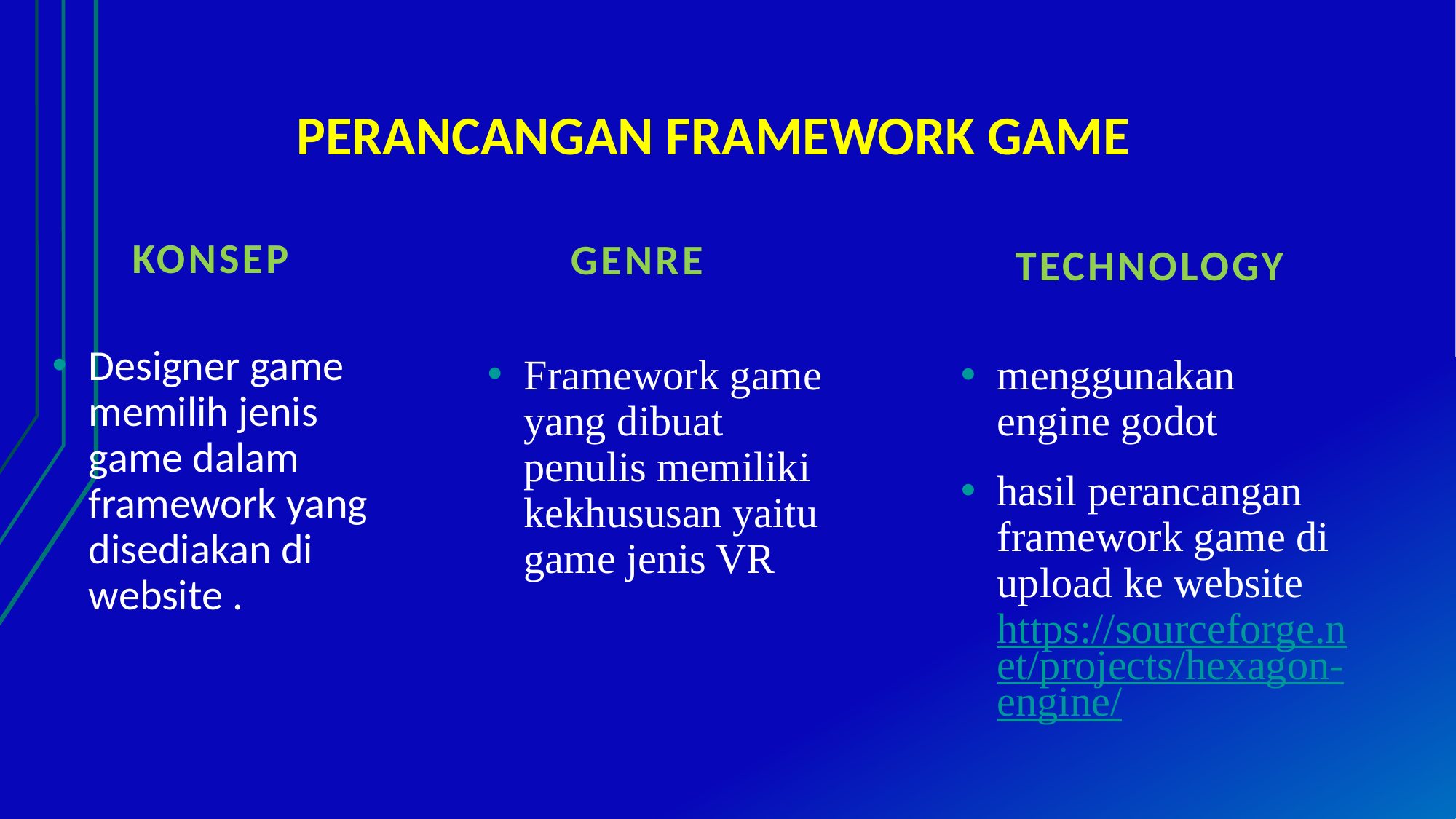

# PERANCANGAN FRAMEWORK GAME
KONSEP
GENRE
Technology
Designer game  memilih jenis game dalam framework yang disediakan di website .
Framework game yang dibuat penulis memiliki kekhususan yaitu game jenis VR
menggunakan engine godot
hasil perancangan framework game di upload ke website https://sourceforge.net/projects/hexagon-engine/